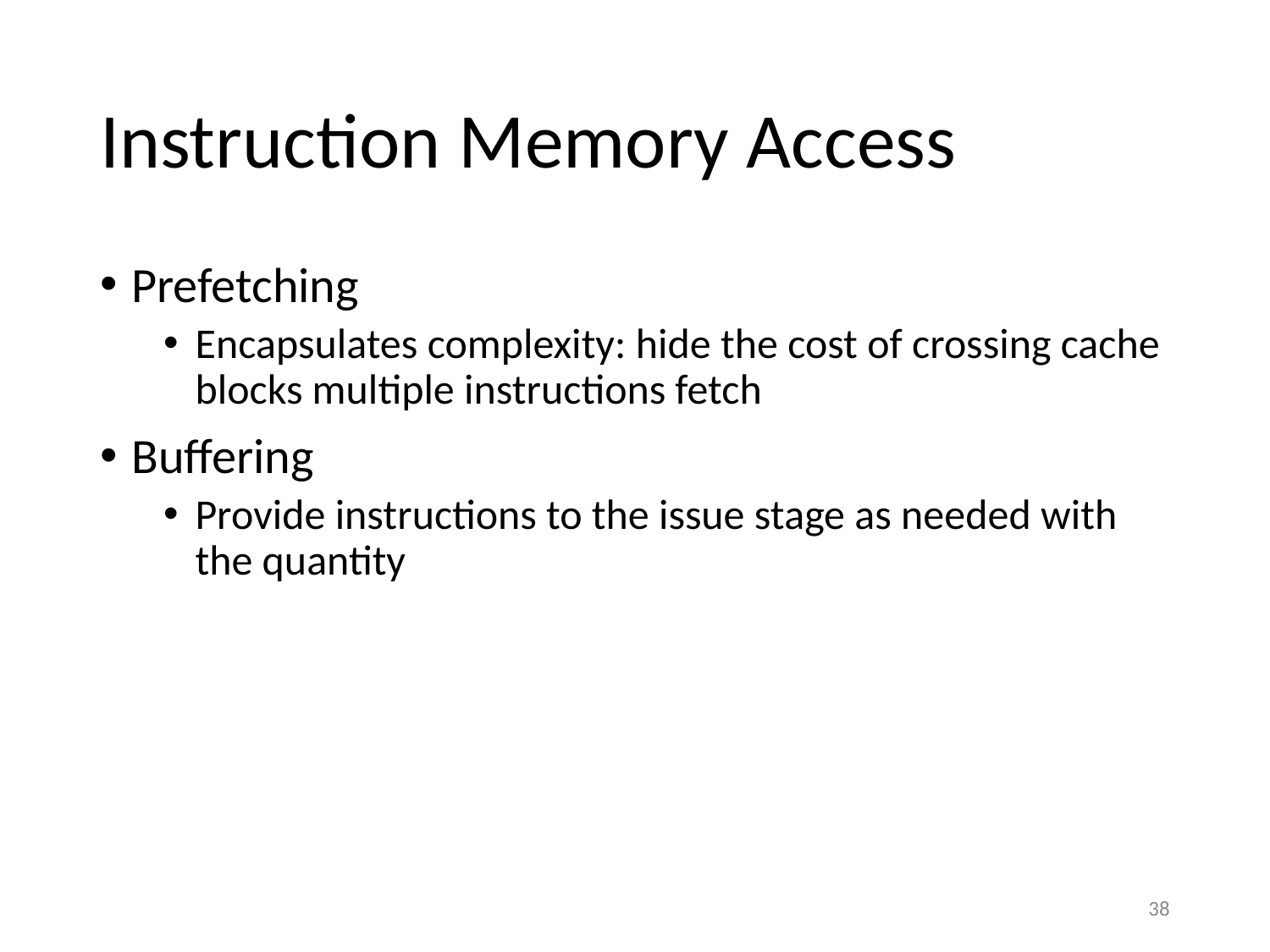

# Instruction Memory Access
Prefetching
Encapsulates complexity: hide the cost of crossing cache blocks multiple instructions fetch
Buffering
Provide instructions to the issue stage as needed with the quantity
38